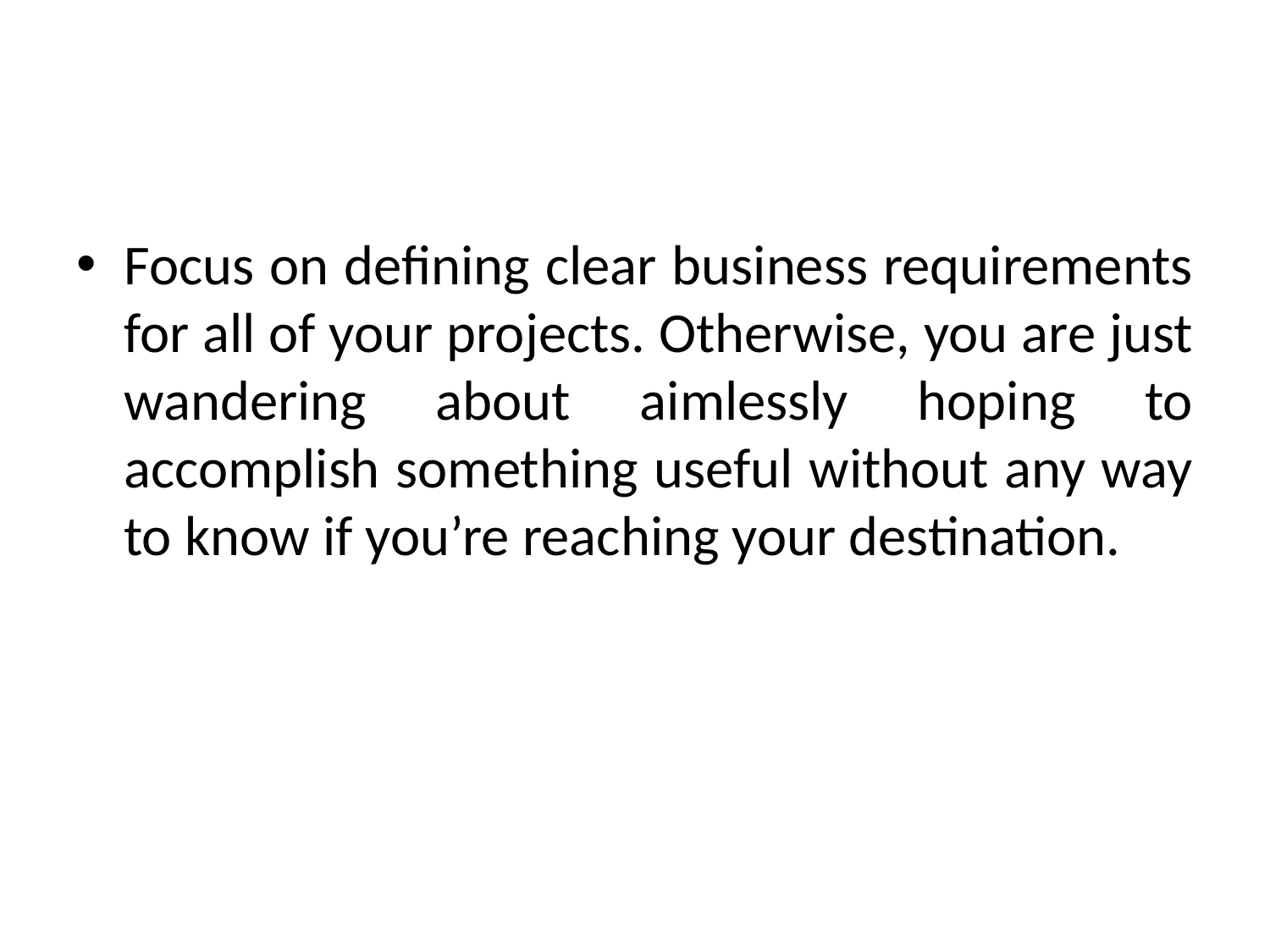

#
Focus on defining clear business requirements for all of your projects. Otherwise, you are just wandering about aimlessly hoping to accomplish something useful without any way to know if you’re reaching your destination.